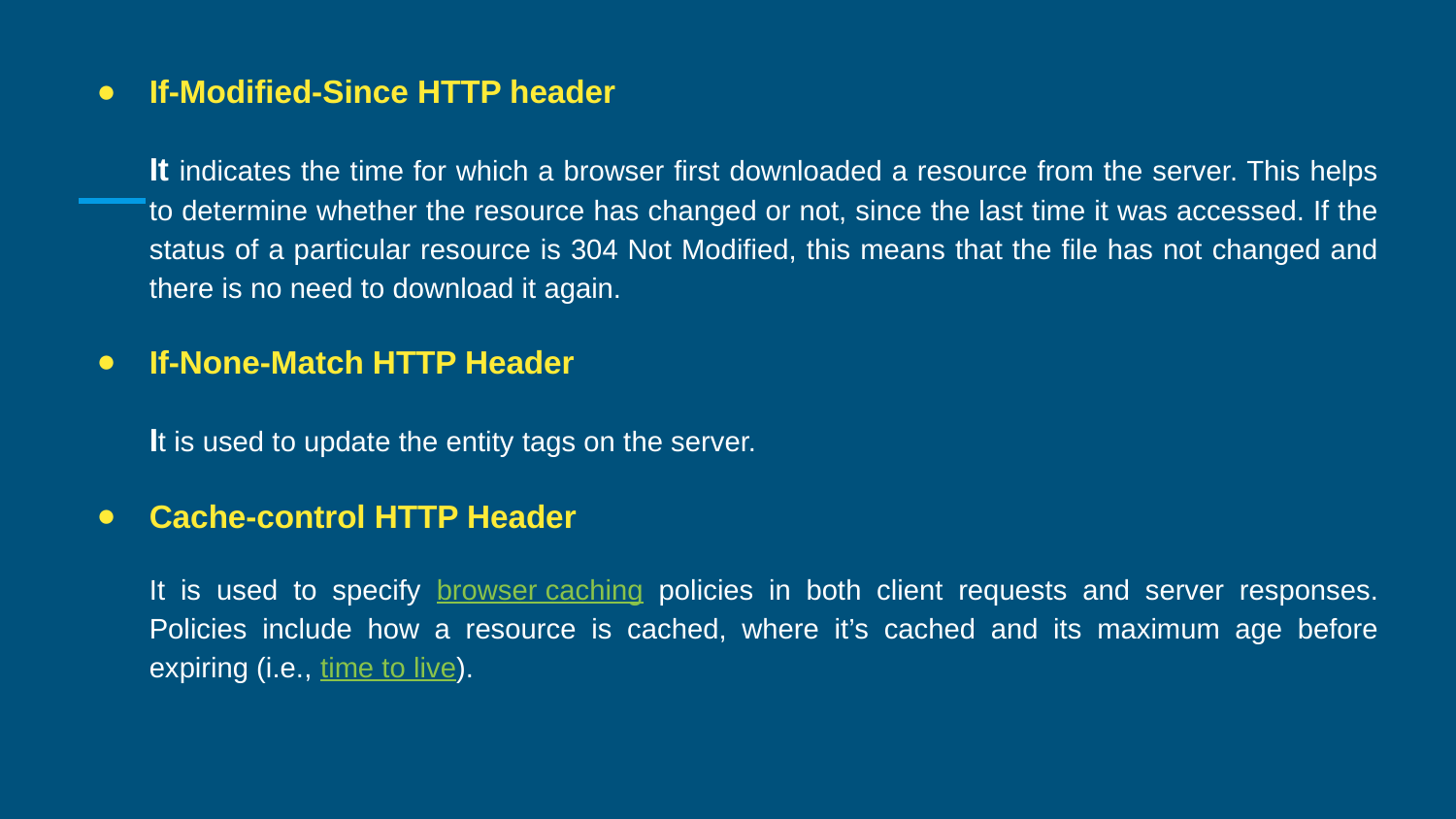

#
If-Modified-Since HTTP header
It indicates the time for which a browser first downloaded a resource from the server. This helps to determine whether the resource has changed or not, since the last time it was accessed. If the status of a particular resource is 304 Not Modified, this means that the file has not changed and there is no need to download it again.
If-None-Match HTTP Header
It is used to update the entity tags on the server.
Cache-control HTTP Header
It is used to specify browser caching policies in both client requests and server responses. Policies include how a resource is cached, where it’s cached and its maximum age before expiring (i.e., time to live).